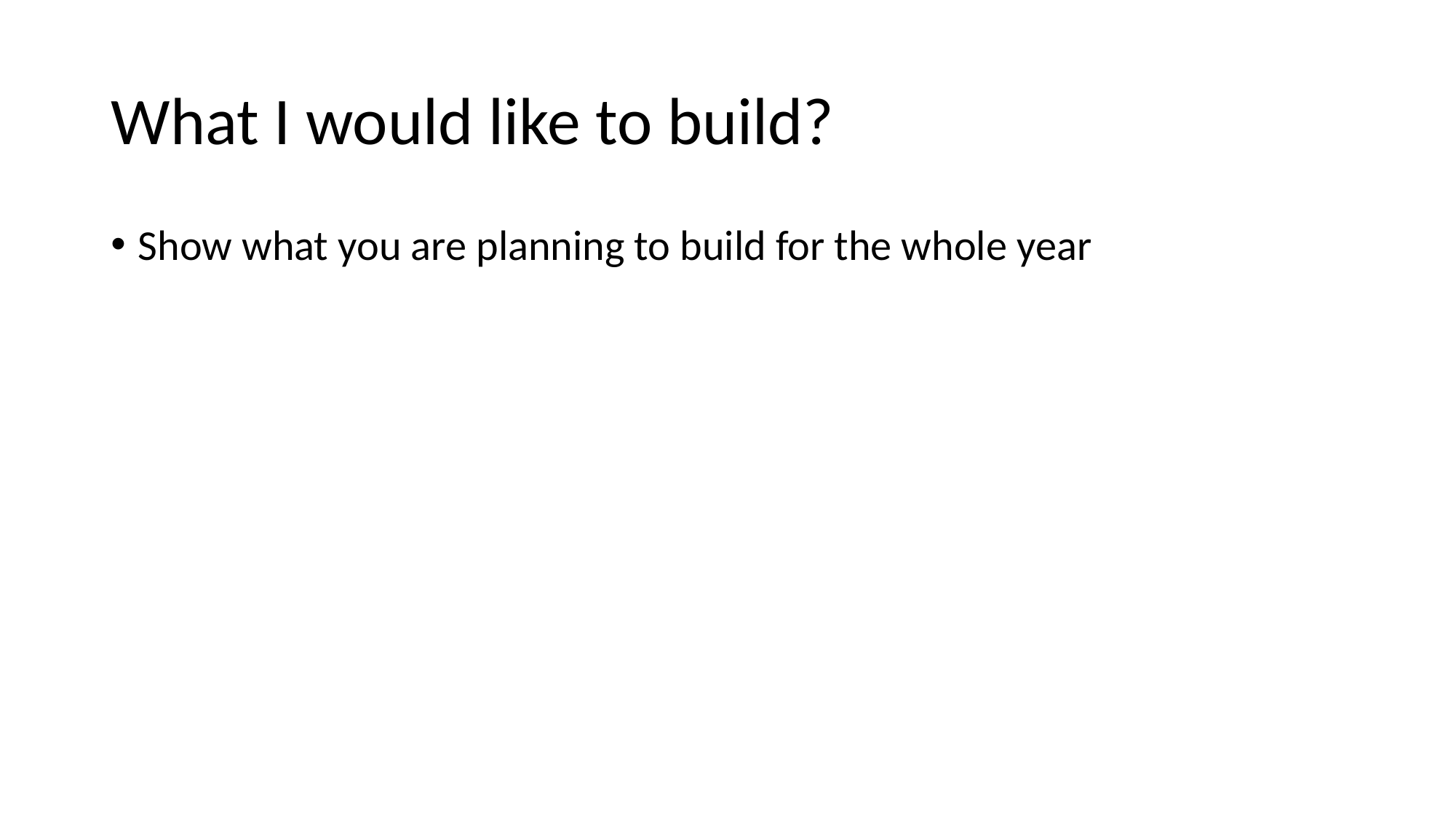

# What I would like to build?
Show what you are planning to build for the whole year